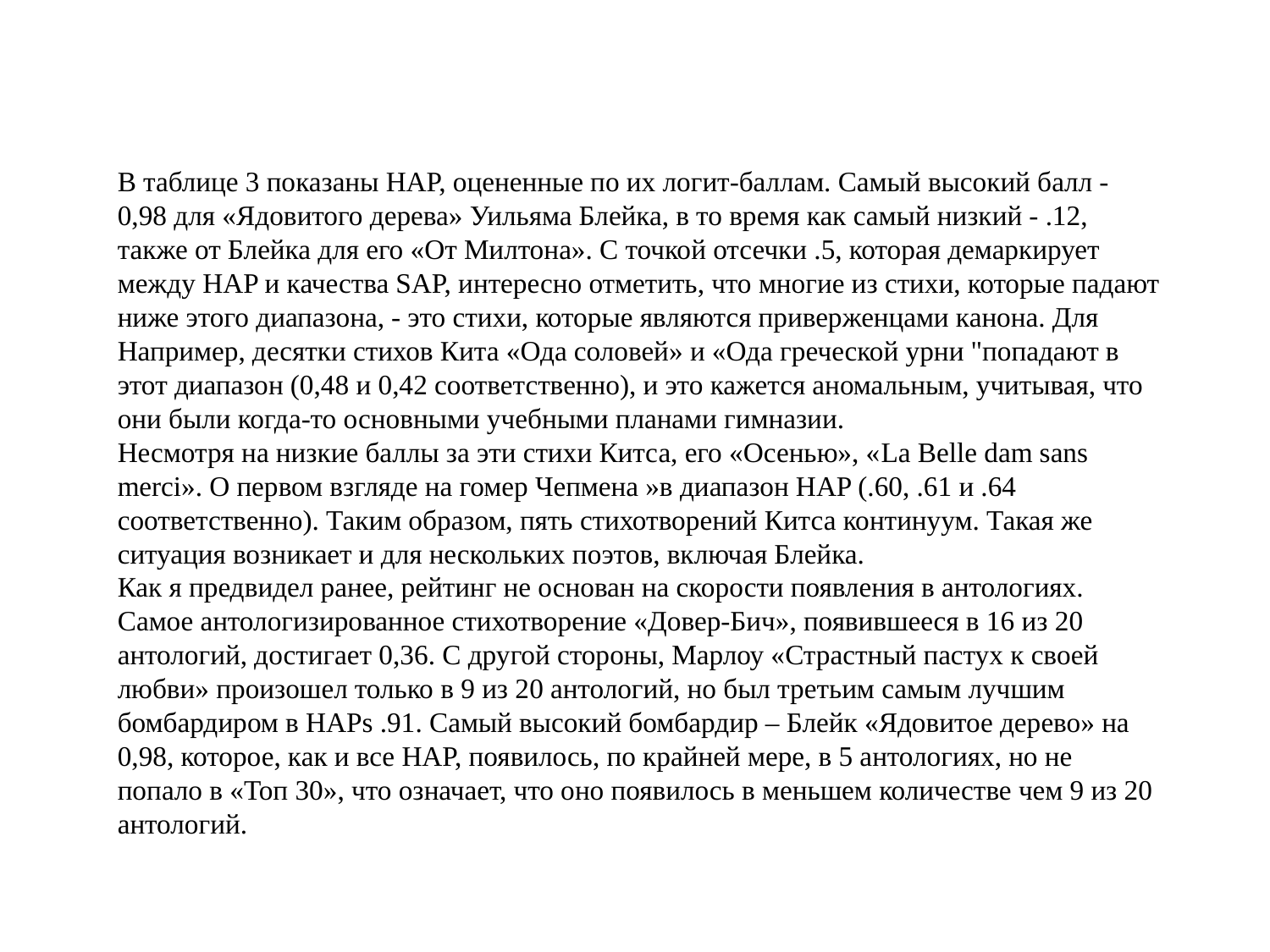

В таблице 3 показаны HAP, оцененные по их логит-баллам. Самый высокий балл - 0,98 для «Ядовитого дерева» Уильяма Блейка, в то время как самый низкий - .12, также от Блейка для его «От Милтона». С точкой отсечки .5, которая демаркирует между HAP и качества SAP, интересно отметить, что многие из стихи, которые падают ниже этого диапазона, - это стихи, которые являются приверженцами канона. Для Например, десятки стихов Кита «Ода соловей» и «Ода греческой урни "попадают в этот диапазон (0,48 и 0,42 соответственно), и это кажется аномальным, учитывая, что они были когда-то основными учебными планами гимназии.
Несмотря на низкие баллы за эти стихи Китса, его «Осенью», «Lа Belle dam sans merci». О первом взгляде на гомер Чепмена »в диапазон HAP (.60, .61 и .64 соответственно). Таким образом, пять стихотворений Китса континуум. Такая же ситуация возникает и для нескольких поэтов, включая Блейка.
Как я предвидел ранее, рейтинг не основан на скорости появления в антологиях. Самое антологизированное стихотворение «Довер-Бич», появившееся в 16 из 20 антологий, достигает 0,36. С другой стороны, Марлоу «Страстный пастух к своей любви» произошел только в 9 из 20 антологий, но был третьим самым лучшим бомбардиром в HAPs .91. Самый высокий бомбардир – Блейк «Ядовитое дерево» на 0,98, которое, как и все HAP, появилось, по крайней мере, в 5 антологиях, но не попало в «Топ 30», что означает, что оно появилось в меньшем количестве чем 9 из 20 антологий.